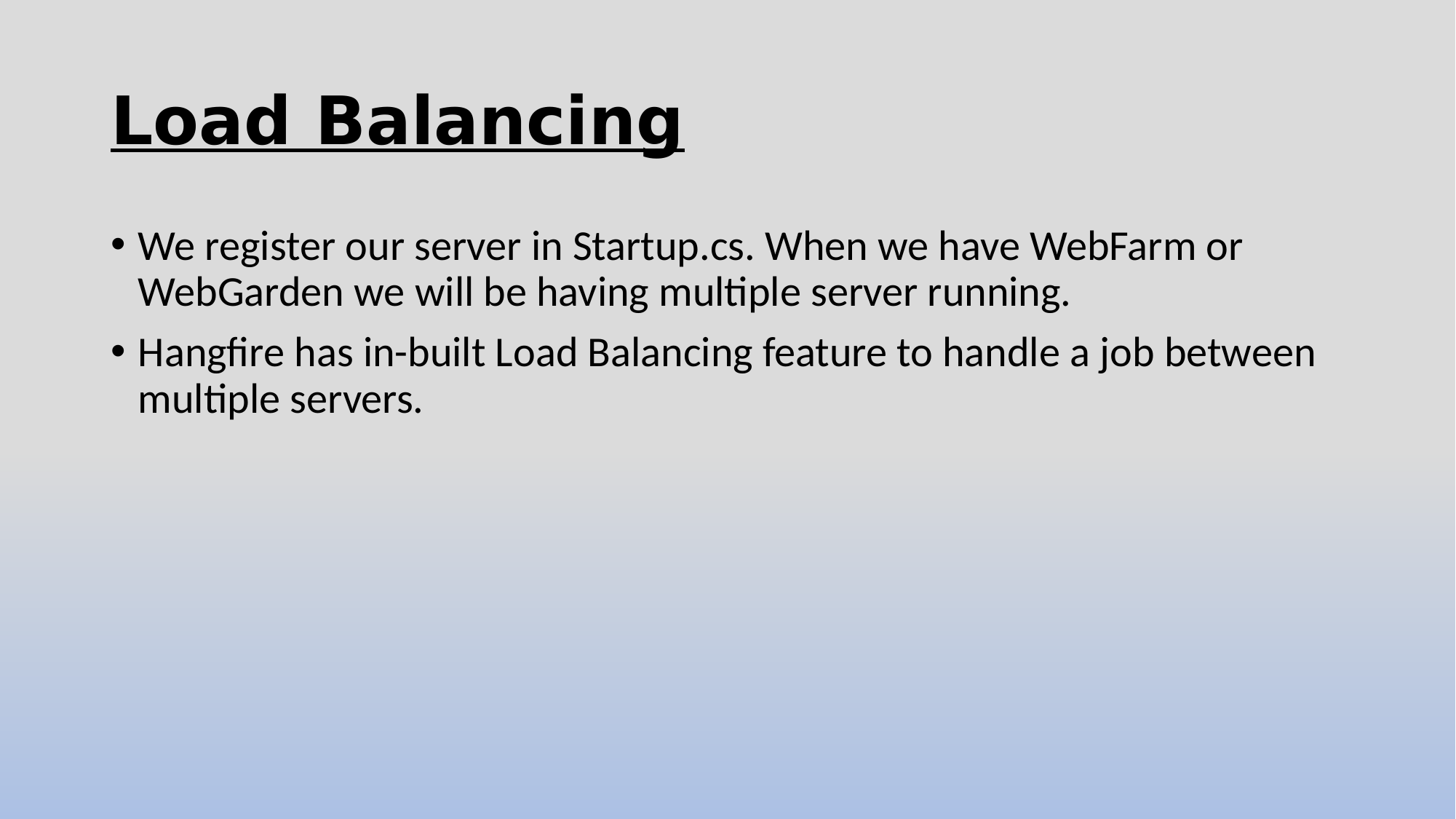

# Load Balancing
We register our server in Startup.cs. When we have WebFarm or WebGarden we will be having multiple server running.
Hangfire has in-built Load Balancing feature to handle a job between multiple servers.